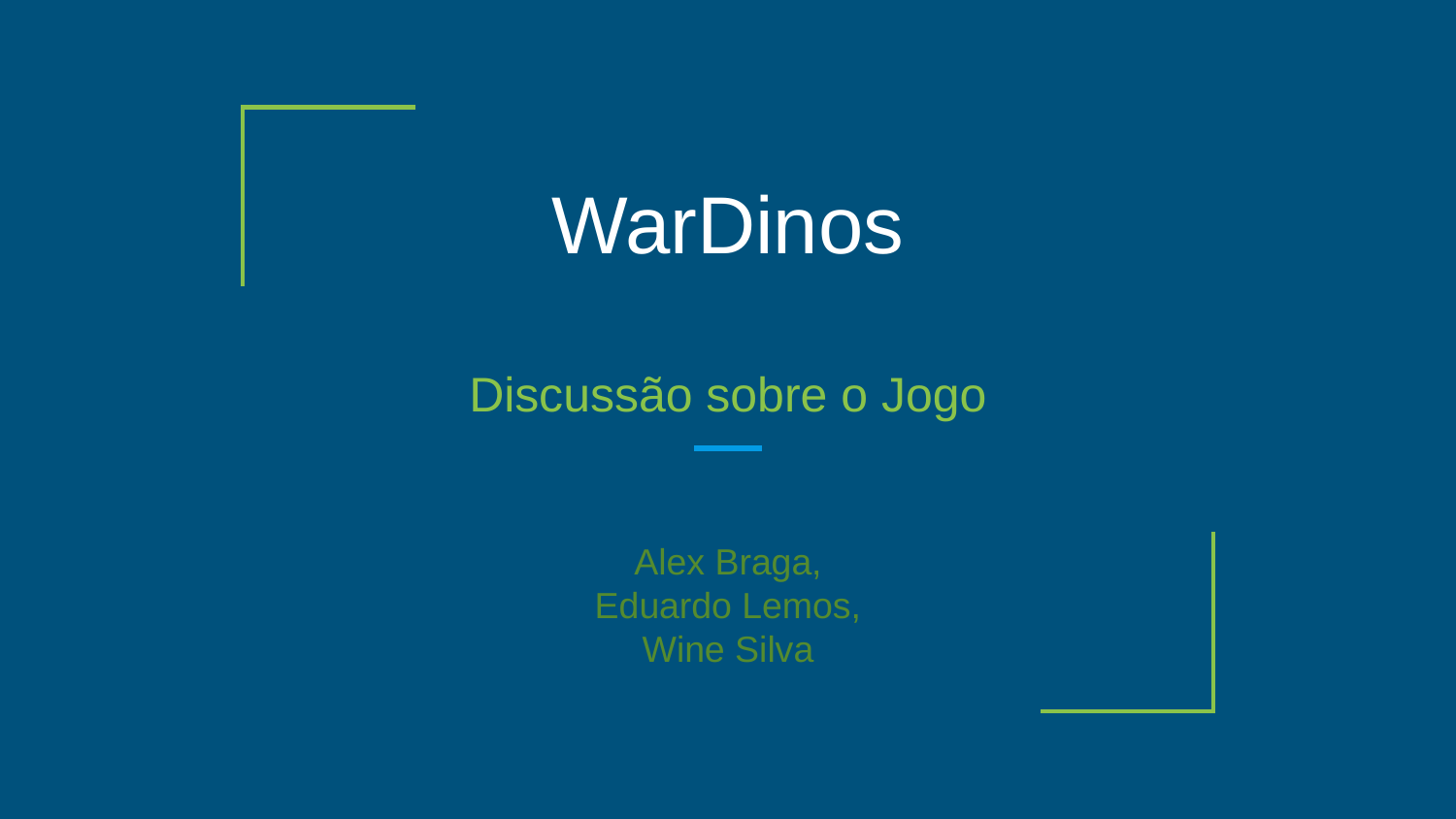

# WarDinos
Discussão sobre o Jogo

Alex Braga,
Eduardo Lemos,
Wine Silva